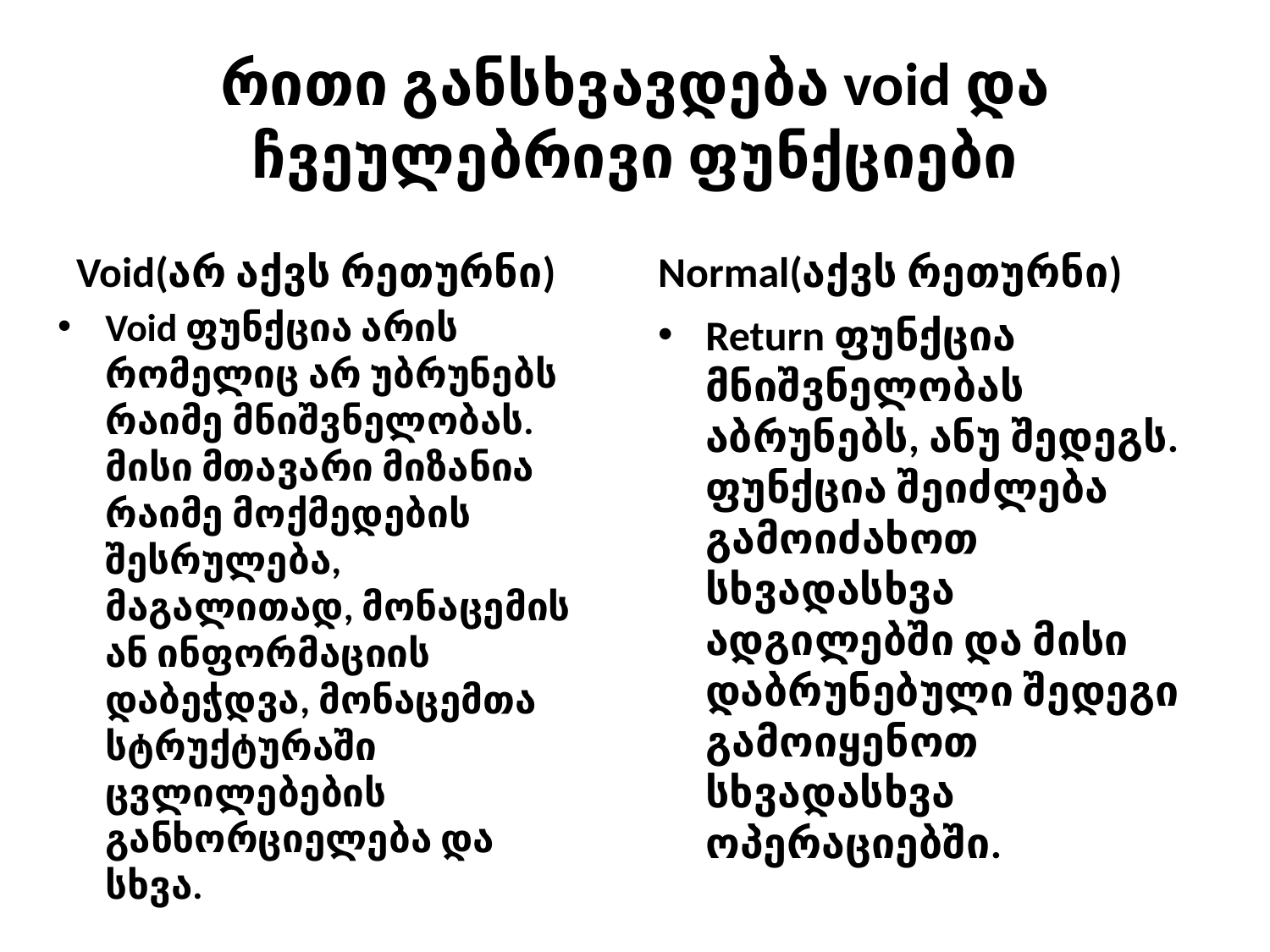

# რითი განსხვავდება void და ჩვეულებრივი ფუნქციები
Void(არ აქვს რეთურნი)
Normal(აქვს რეთურნი)
Void ფუნქცია არის რომელიც არ უბრუნებს რაიმე მნიშვნელობას. მისი მთავარი მიზანია რაიმე მოქმედების შესრულება, მაგალითად, მონაცემის ან ინფორმაციის დაბეჭდვა, მონაცემთა სტრუქტურაში ცვლილებების განხორციელება და სხვა.
Return ფუნქცია მნიშვნელობას აბრუნებს, ანუ შედეგს. ფუნქცია შეიძლება გამოიძახოთ სხვადასხვა ადგილებში და მისი დაბრუნებული შედეგი გამოიყენოთ სხვადასხვა ოპერაციებში.